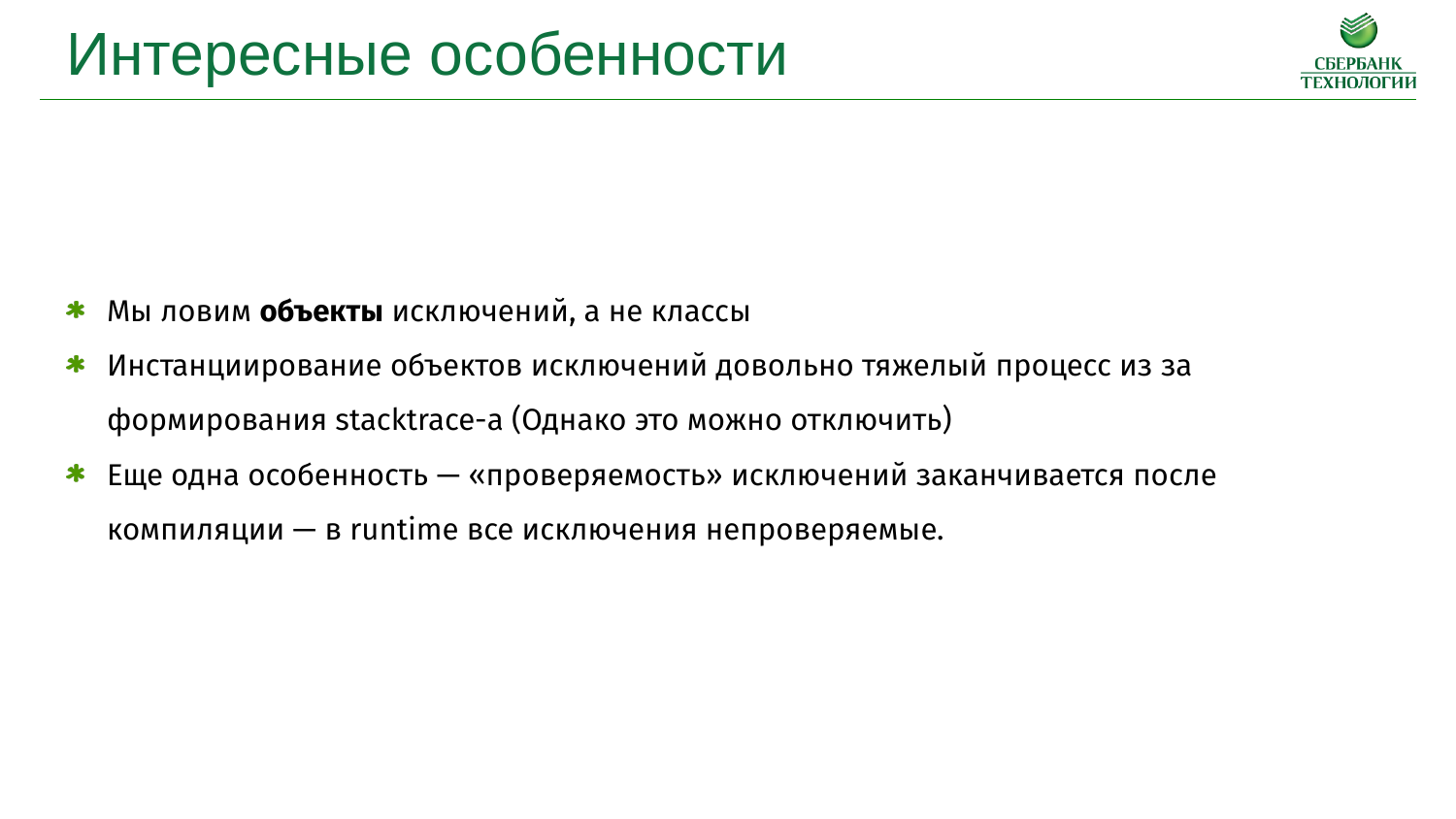

Интересные особенности
Мы ловим объекты исключений, а не классы
Инстанциирование объектов исключений довольно тяжелый процесс из за формирования stacktrace-а (Однако это можно отключить)
Еще одна особенность — «проверяемость» исключений заканчивается после компиляции — в runtime все исключения непроверяемые.